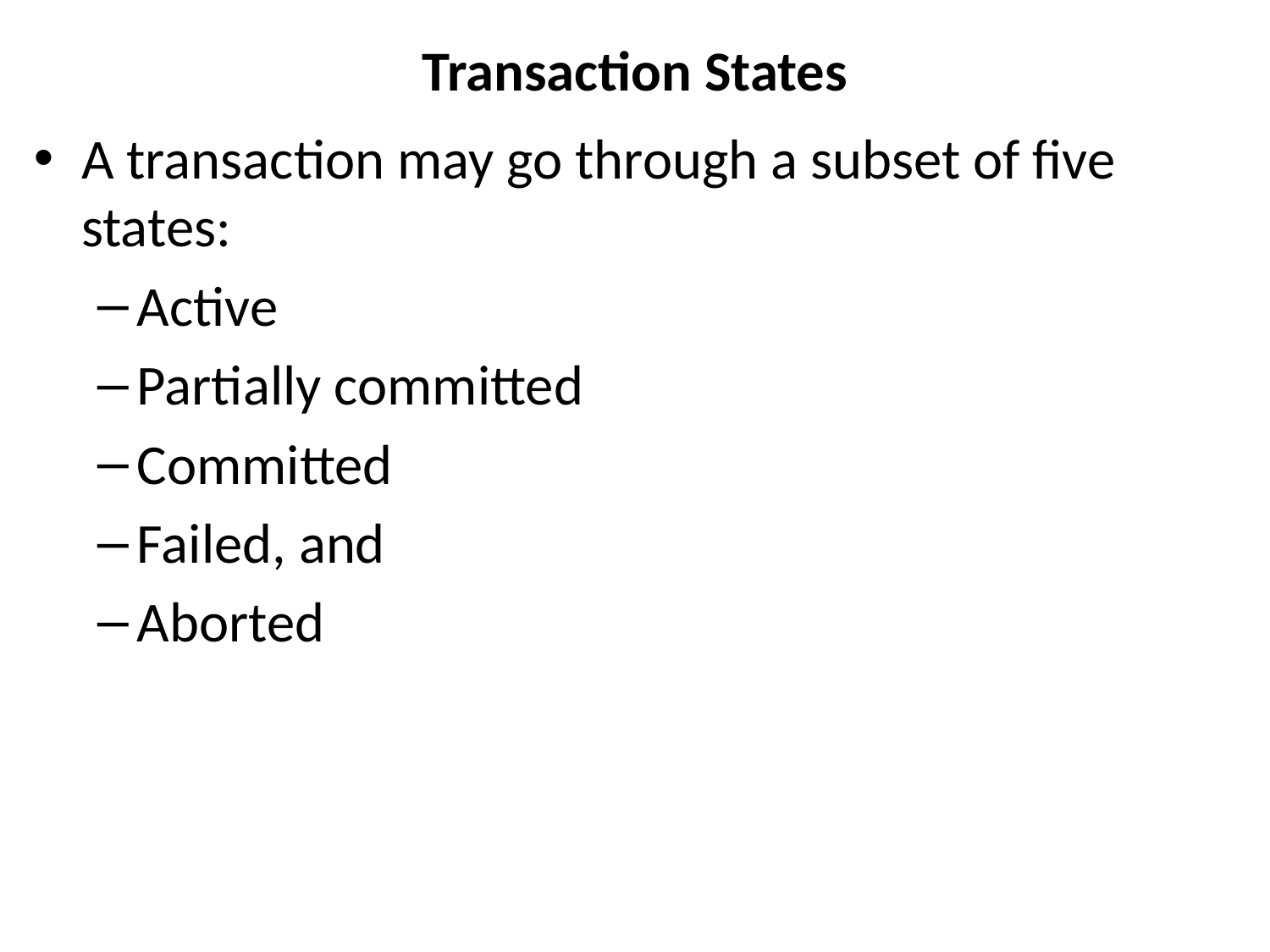

# Transaction States
A transaction may go through a subset of five states:
Active
Partially committed
Committed
Failed, and
Aborted